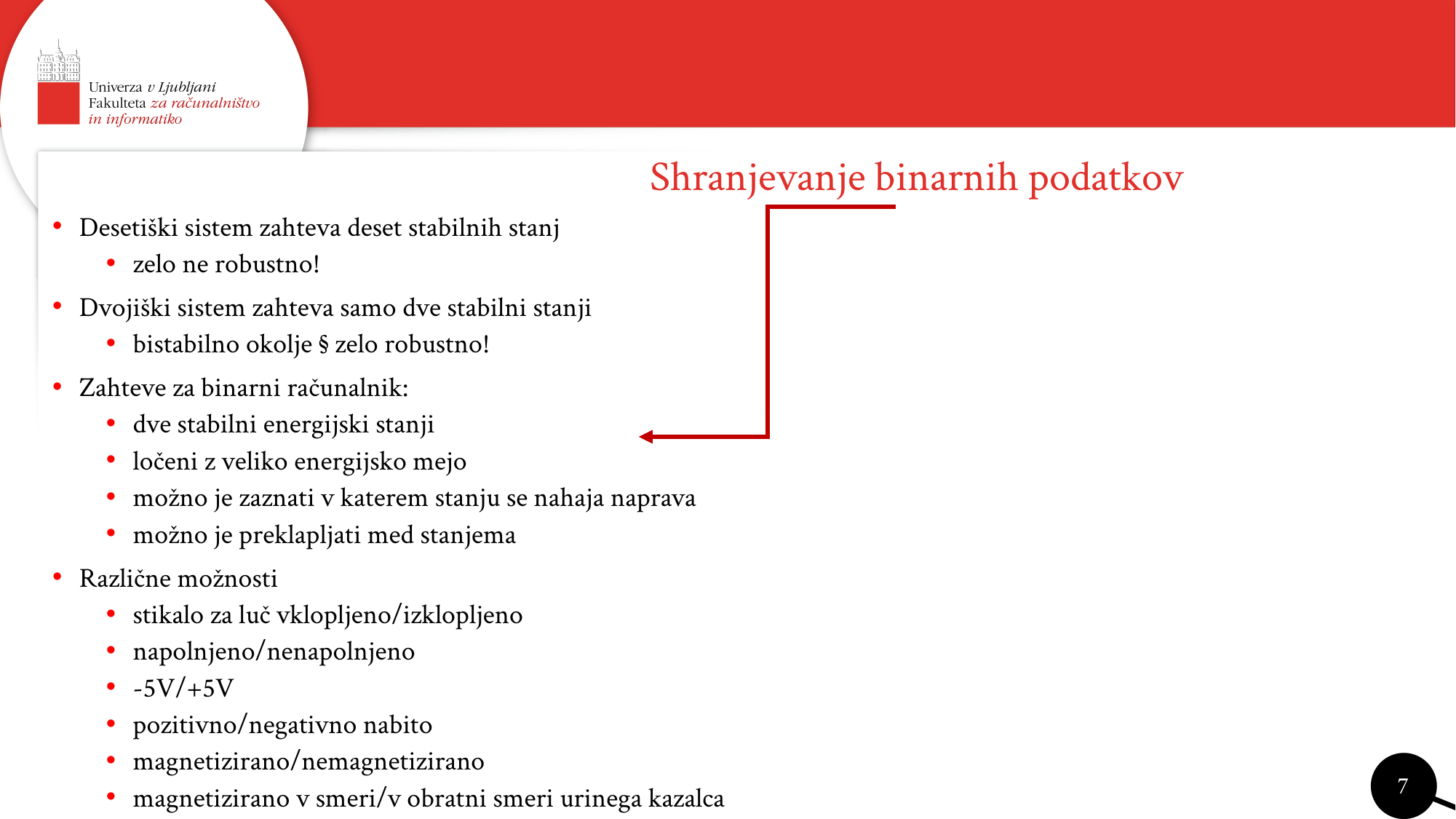

# Shranjevanje binarnih podatkov
Desetiški sistem zahteva deset stabilnih stanj
zelo ne robustno!
Dvojiški sistem zahteva samo dve stabilni stanji
bistabilno okolje § zelo robustno!
Zahteve za binarni računalnik:
dve stabilni energijski stanji
ločeni z veliko energijsko mejo
možno je zaznati v katerem stanju se nahaja naprava
možno je preklapljati med stanjema
Različne možnosti
stikalo za luč vklopljeno/izklopljeno
napolnjeno/nenapolnjeno
-5V/+5V
pozitivno/negativno nabito
magnetizirano/nemagnetizirano
magnetizirano v smeri/v obratni smeri urinega kazalca
7